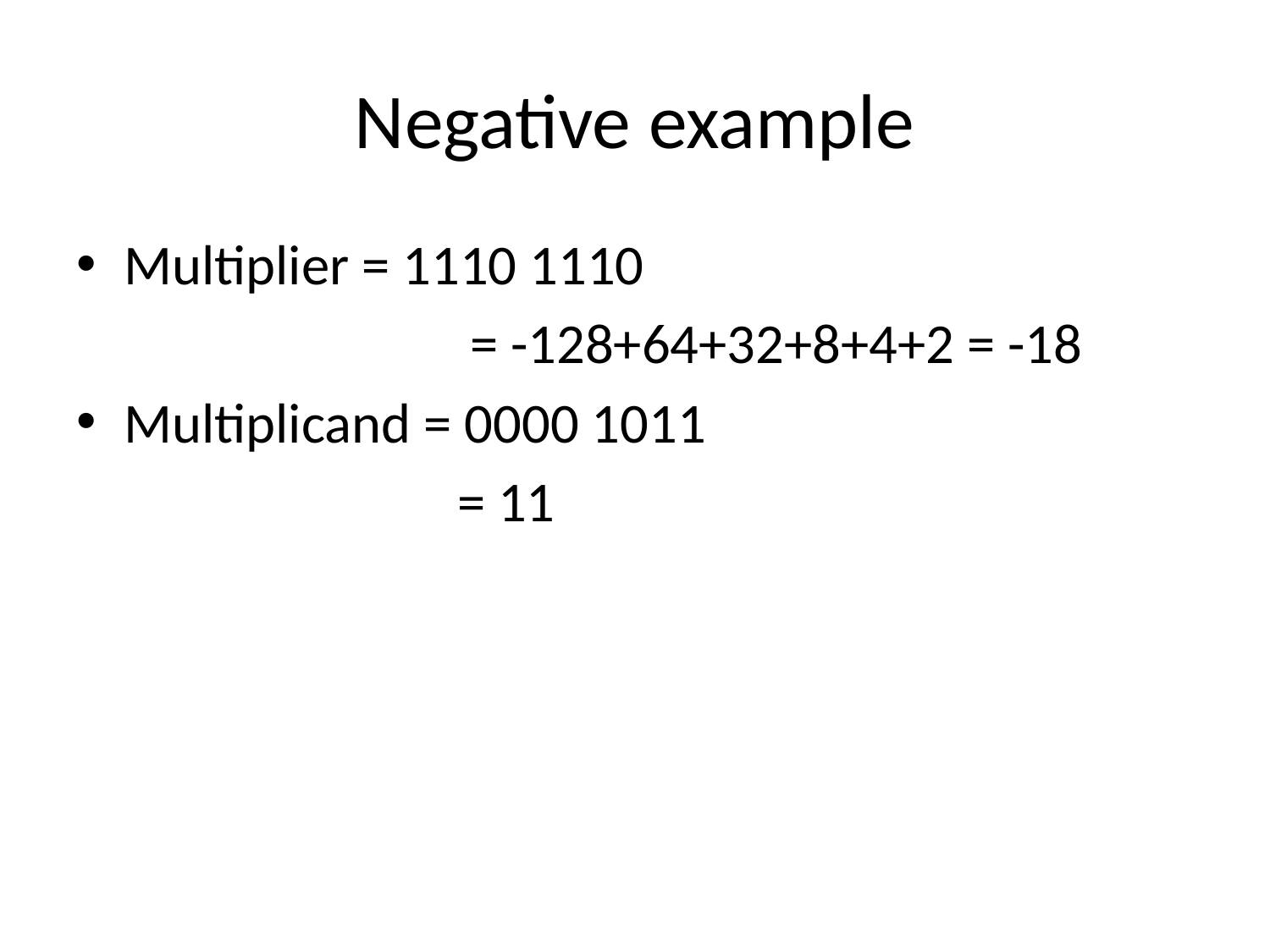

# Negative example
Multiplier = 1110 1110
			 = -128+64+32+8+4+2 = -18
Multiplicand = 0000 1011
			= 11